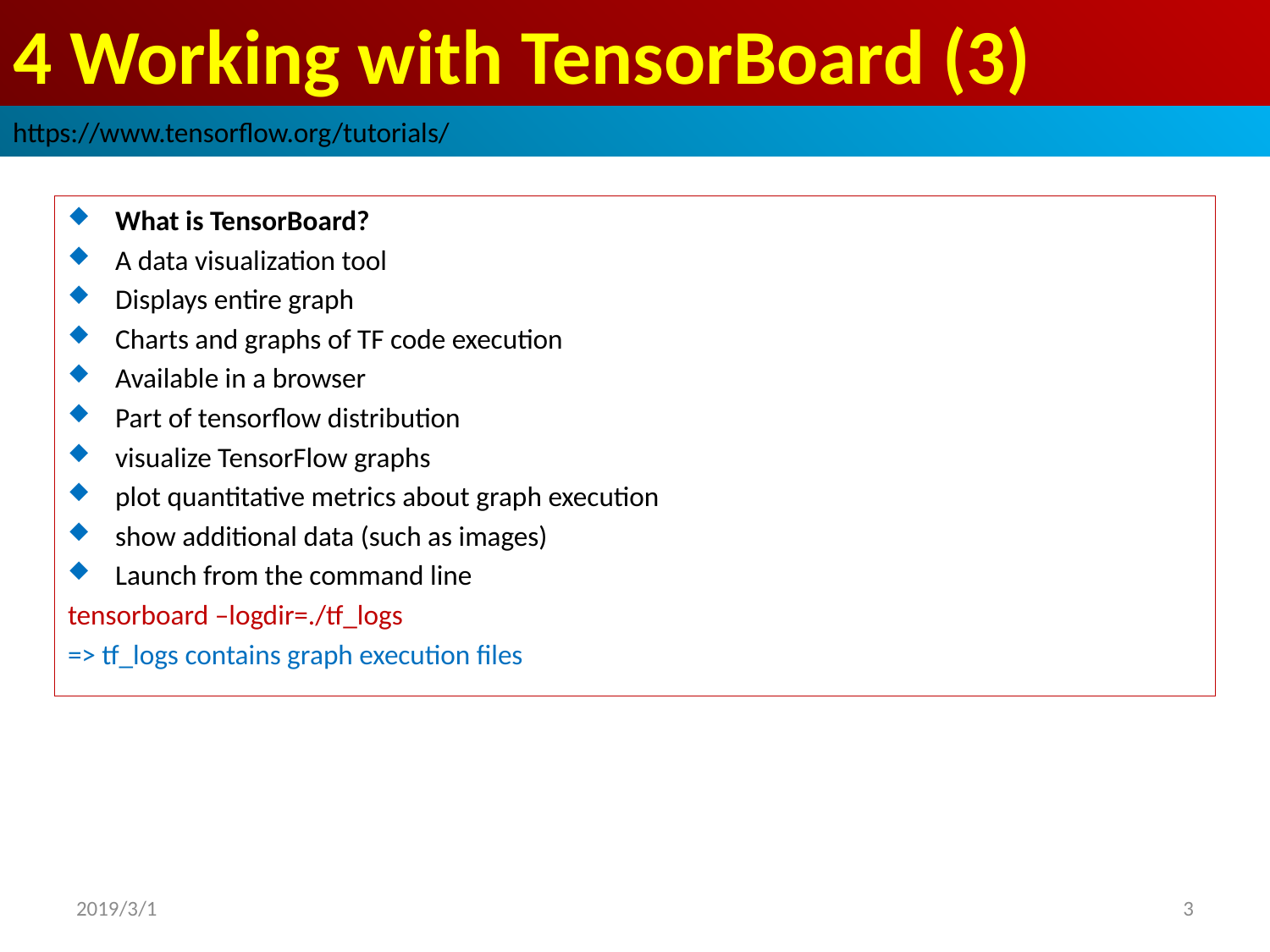

# 4 Working with TensorBoard (3)
https://www.tensorflow.org/tutorials/
What is TensorBoard?
A data visualization tool
Displays entire graph
Charts and graphs of TF code execution
Available in a browser
Part of tensorflow distribution
visualize TensorFlow graphs
plot quantitative metrics about graph execution
show additional data (such as images)
Launch from the command line
tensorboard –logdir=./tf_logs
=> tf_logs contains graph execution files

2019/3/1
3